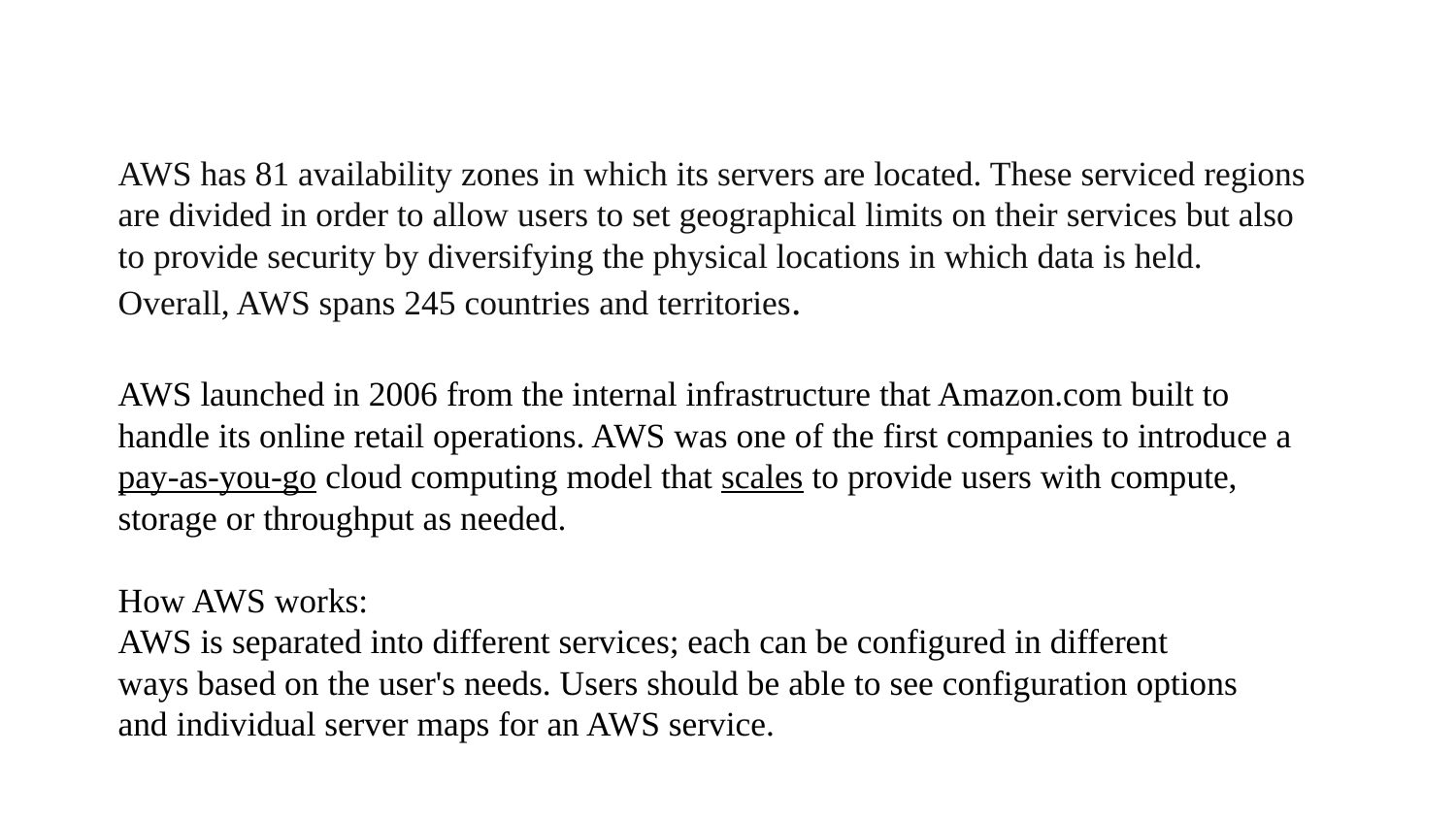

AWS has 81 availability zones in which its servers are located. These serviced regions are divided in order to allow users to set geographical limits on their services but also to provide security by diversifying the physical locations in which data is held. Overall, AWS spans 245 countries and territories.

AWS launched in 2006 from the internal infrastructure that Amazon.com built to handle its online retail operations. AWS was one of the first companies to introduce a pay-as-you-go cloud computing model that scales to provide users with compute, storage or throughput as needed.

How AWS works:
AWS is separated into different services; each can be configured in different
ways based on the user's needs. Users should be able to see configuration options
and individual server maps for an AWS service.